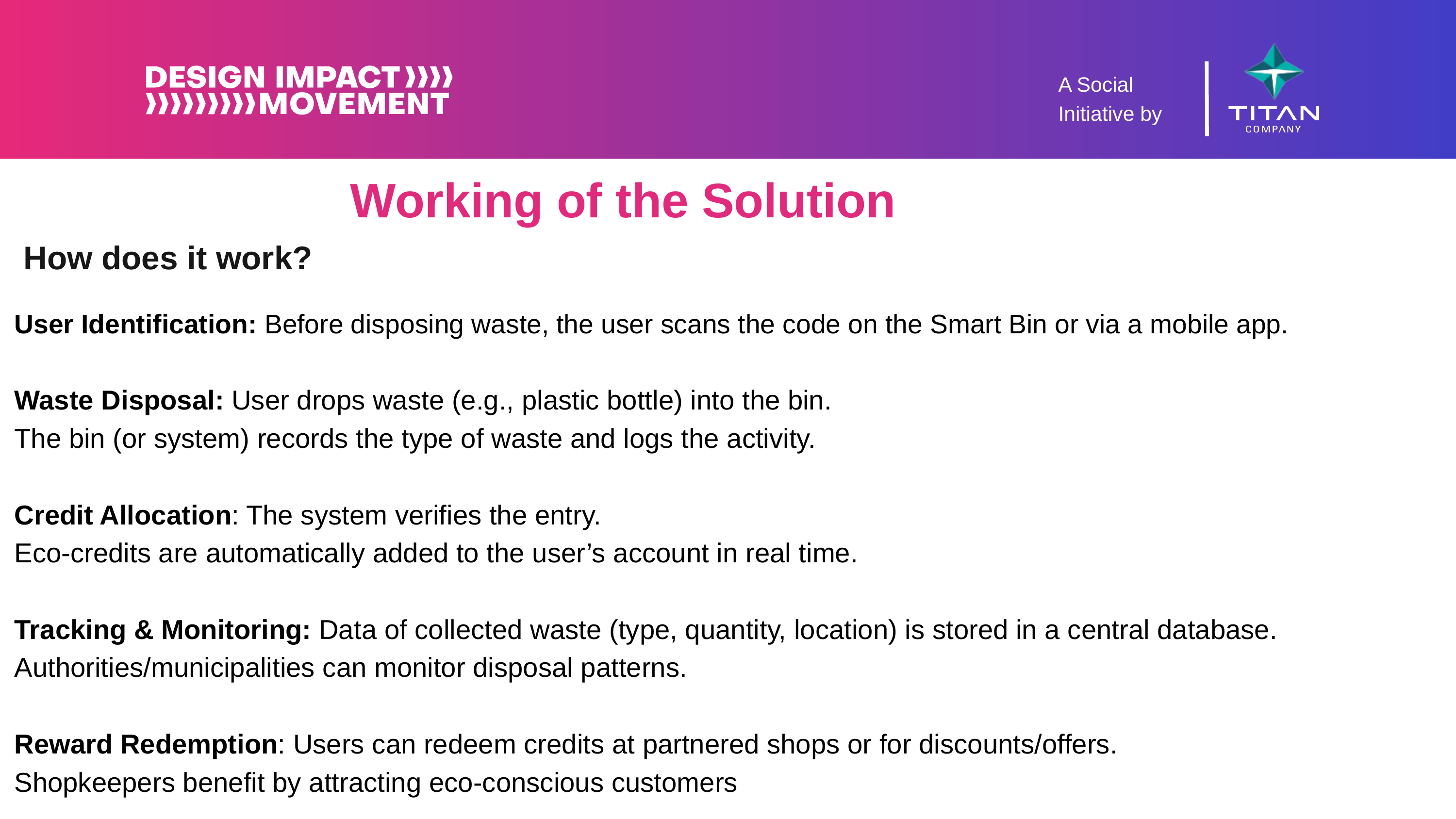

A Social Initiative by
Working of the Solution
 How does it work?
User Identification: Before disposing waste, the user scans the code on the Smart Bin or via a mobile app.

Waste Disposal: User drops waste (e.g., plastic bottle) into the bin.
The bin (or system) records the type of waste and logs the activity.

Credit Allocation: The system verifies the entry.
Eco-credits are automatically added to the user’s account in real time.

Tracking & Monitoring: Data of collected waste (type, quantity, location) is stored in a central database.
Authorities/municipalities can monitor disposal patterns.

Reward Redemption: Users can redeem credits at partnered shops or for discounts/offers.
Shopkeepers benefit by attracting eco-conscious customers